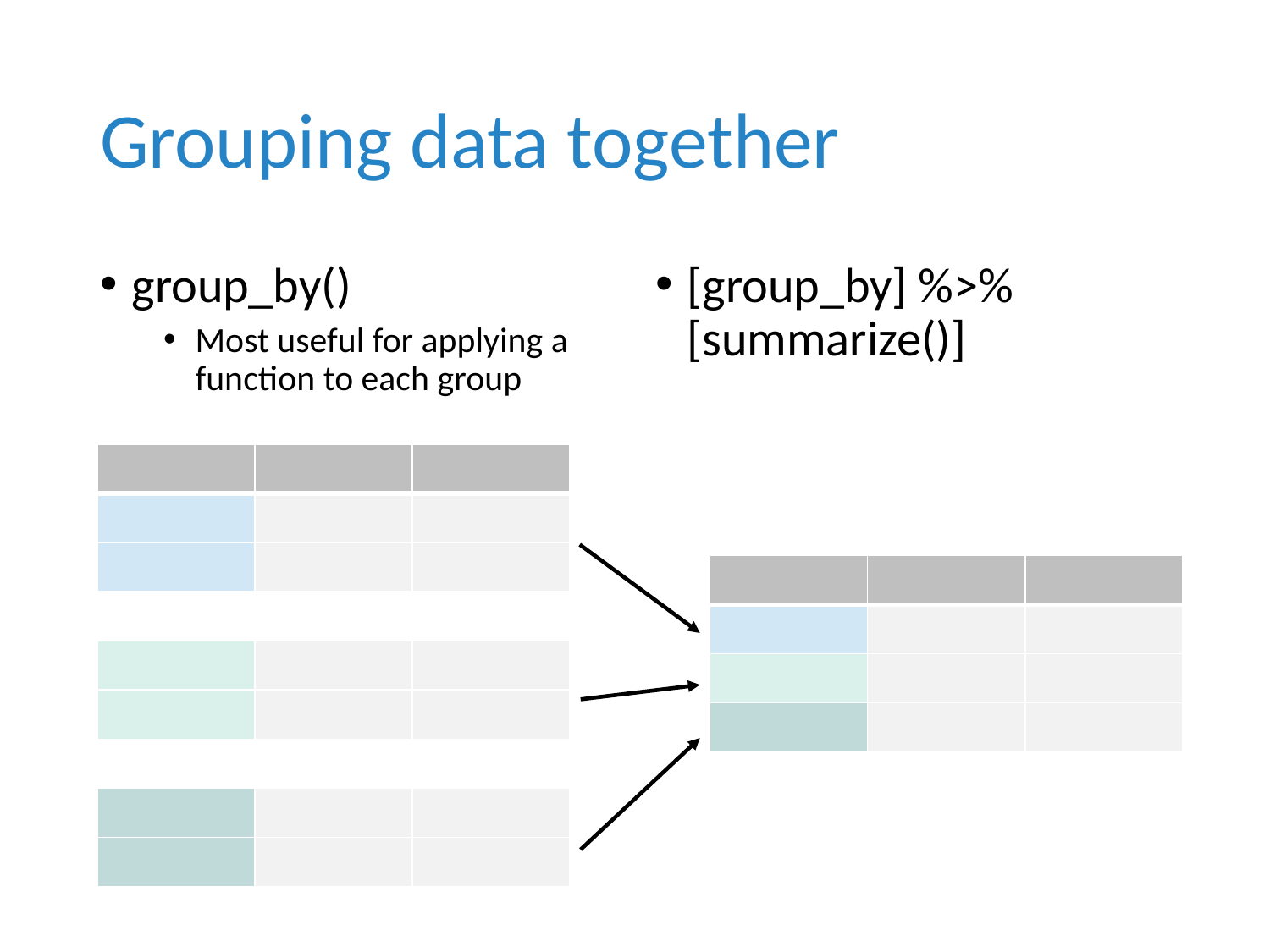

# Grouping data together
group_by()
Most useful for applying a function to each group
[group_by] %>%   	[summarize()]
|  |  |  |
| --- | --- | --- |
|  |  |  |
|  |  |  |
|  |  |  |
|  |  |  |
|  |  |  |
|  |  |  |
|  |  |  |
|  |  |  |
|  |  |  |
| --- | --- | --- |
|  |  |  |
|  |  |  |
|  |  |  |